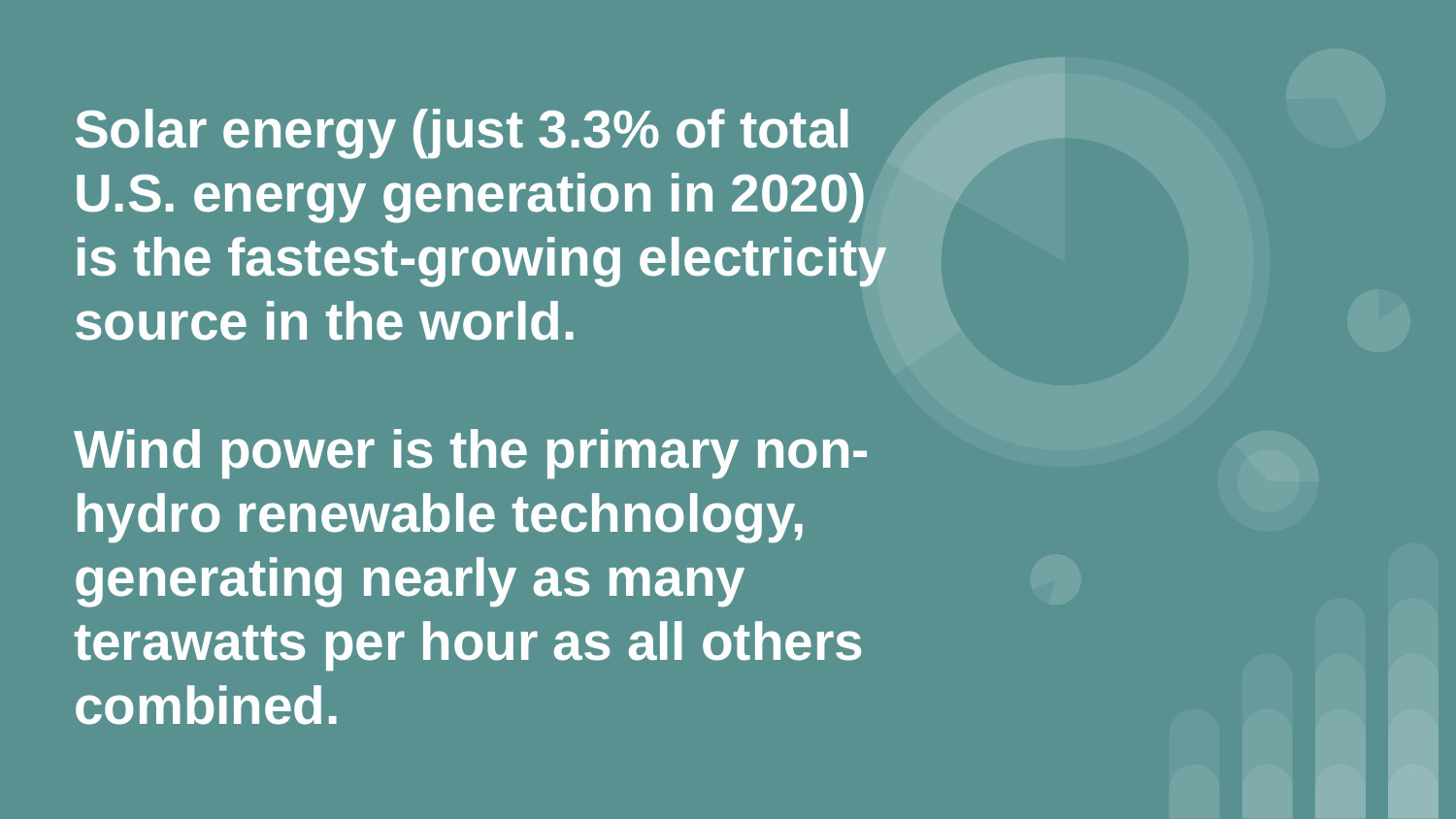

# Solar energy (just 3.3% of total U.S. energy generation in 2020) is the fastest-growing electricity source in the world.

Wind power is the primary non-hydro renewable technology, generating nearly as many terawatts per hour as all others combined.